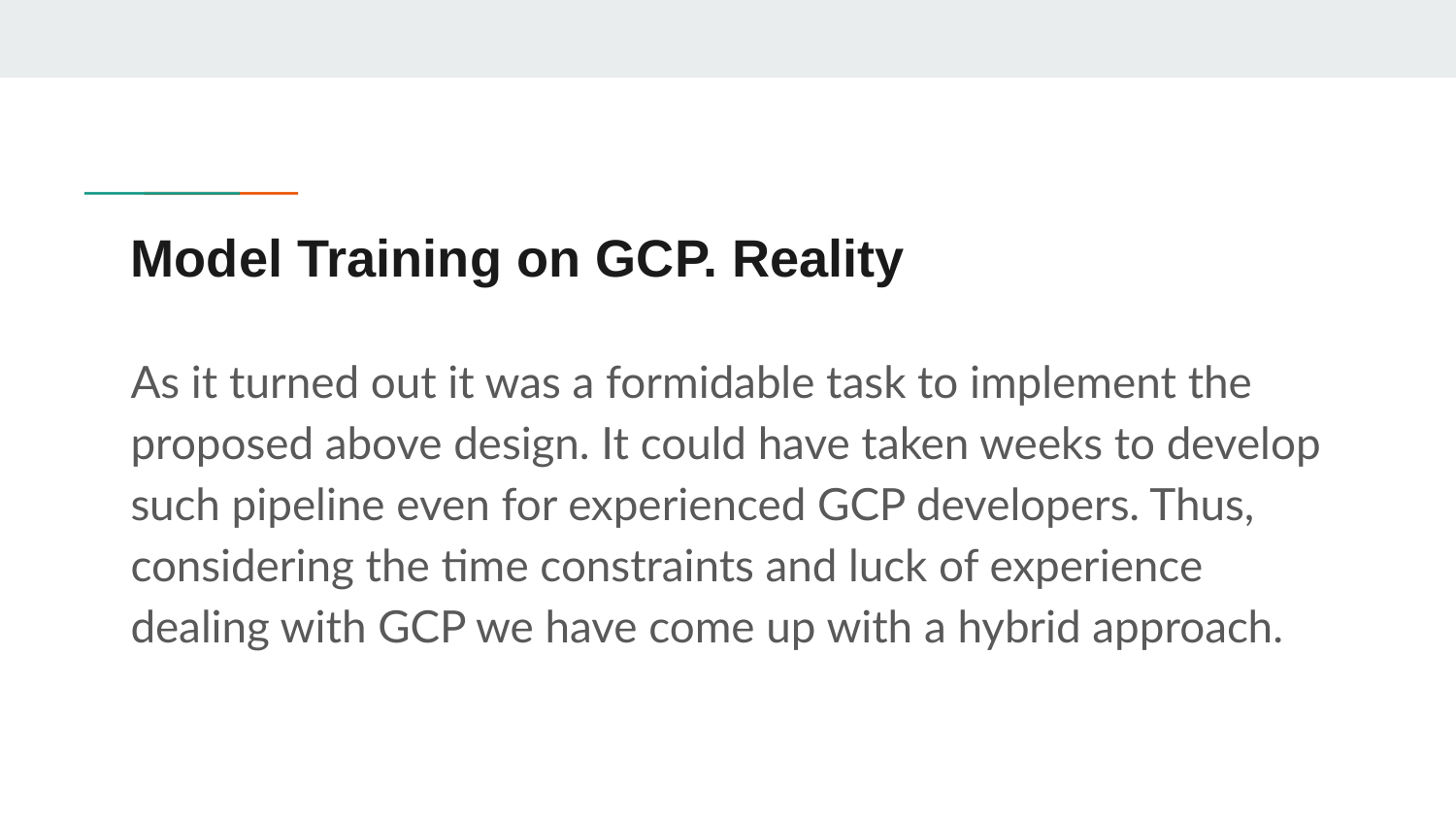

# Model Training on GCP. Reality
As it turned out it was a formidable task to implement the proposed above design. It could have taken weeks to develop such pipeline even for experienced GCP developers. Thus, considering the time constraints and luck of experience dealing with GCP we have come up with a hybrid approach.